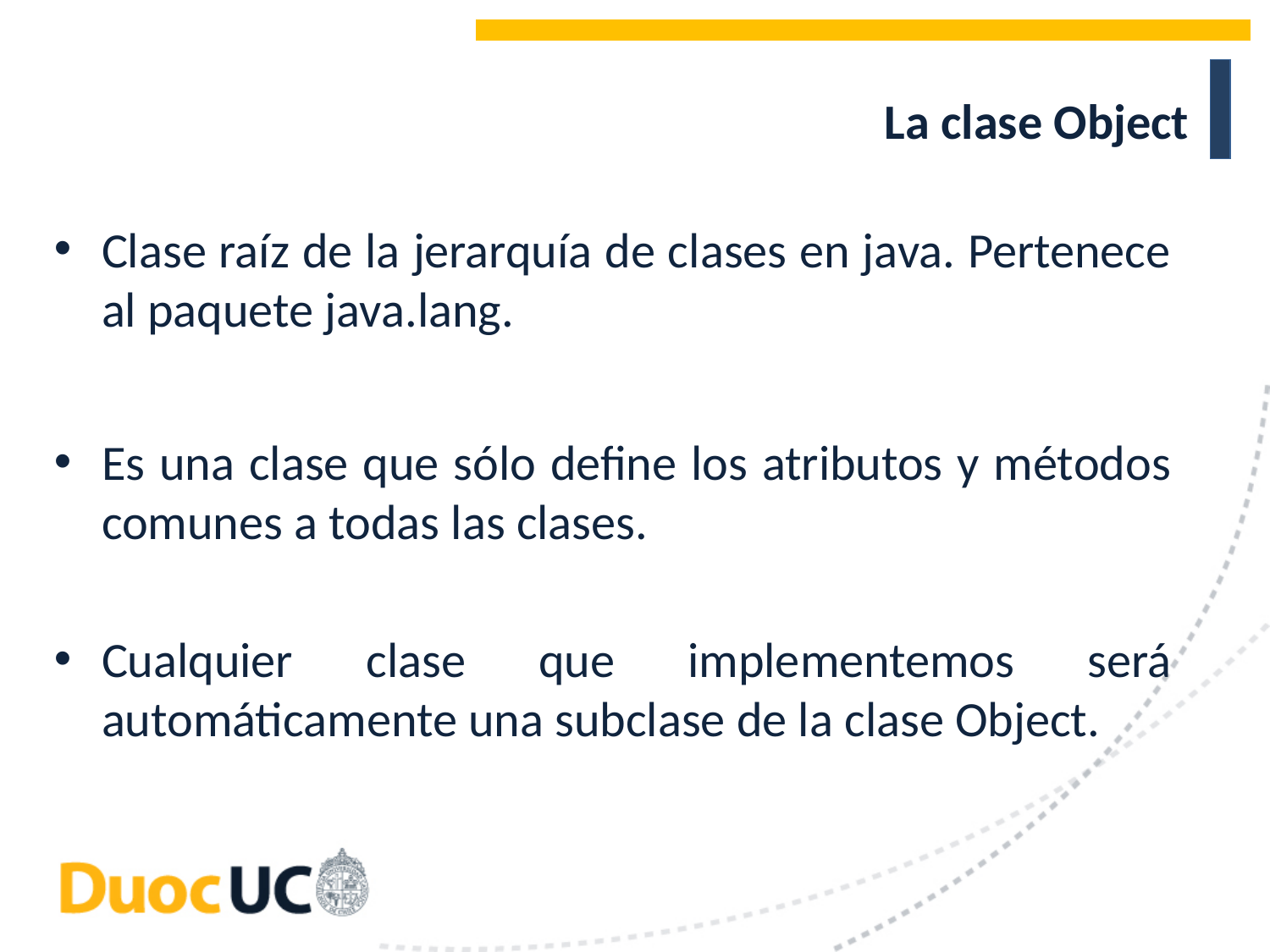

La clase Object

Clase raíz de la jerarquía de clases en java. Pertenece al paquete java.lang.

Es una clase que sólo define los atributos y métodos comunes a todas las clases.

Cualquier clase que implementemos será automáticamente una subclase de la clase Object.